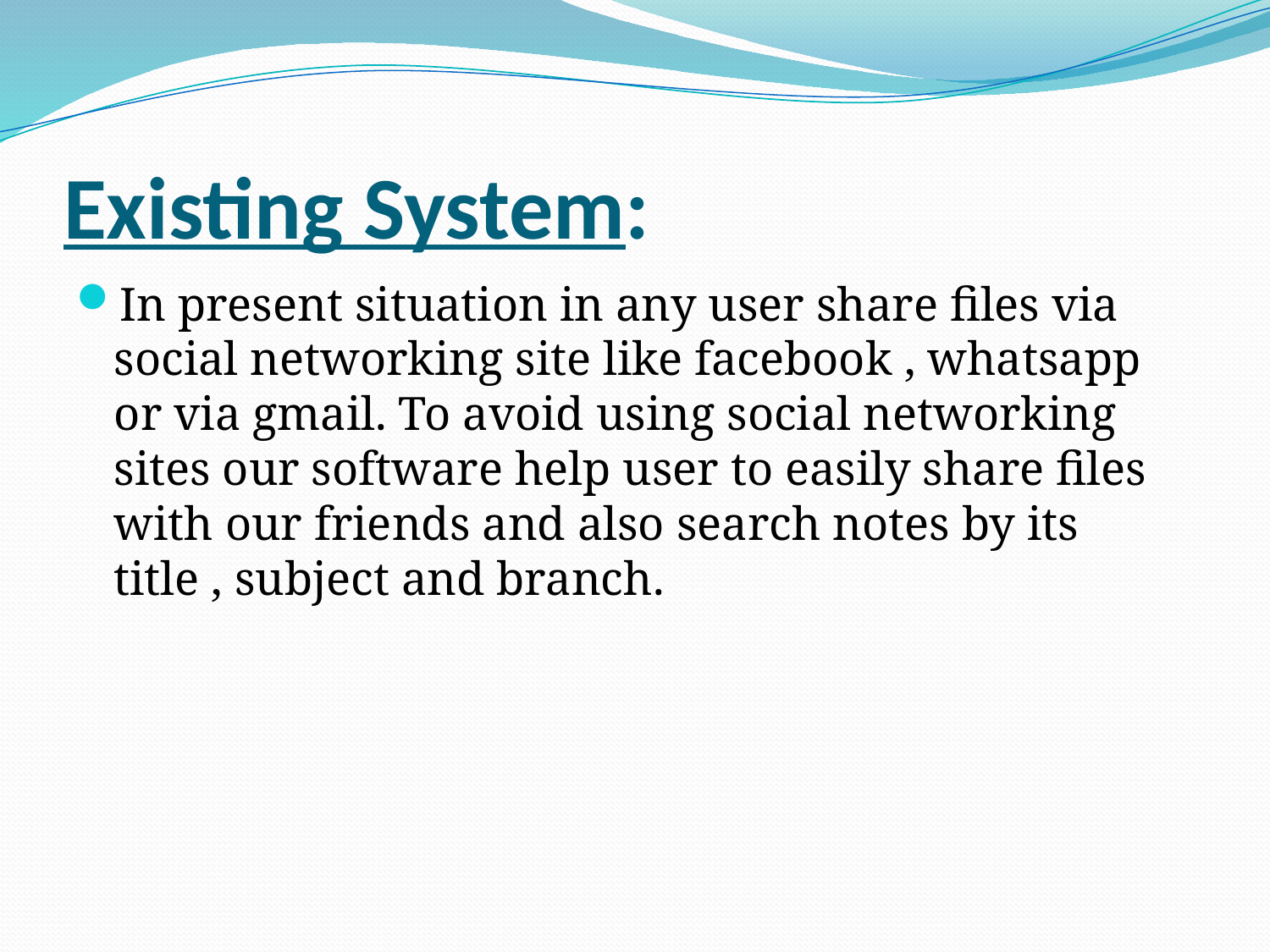

# Existing System:
In present situation in any user share files via social networking site like facebook , whatsapp or via gmail. To avoid using social networking sites our software help user to easily share files with our friends and also search notes by its title , subject and branch.